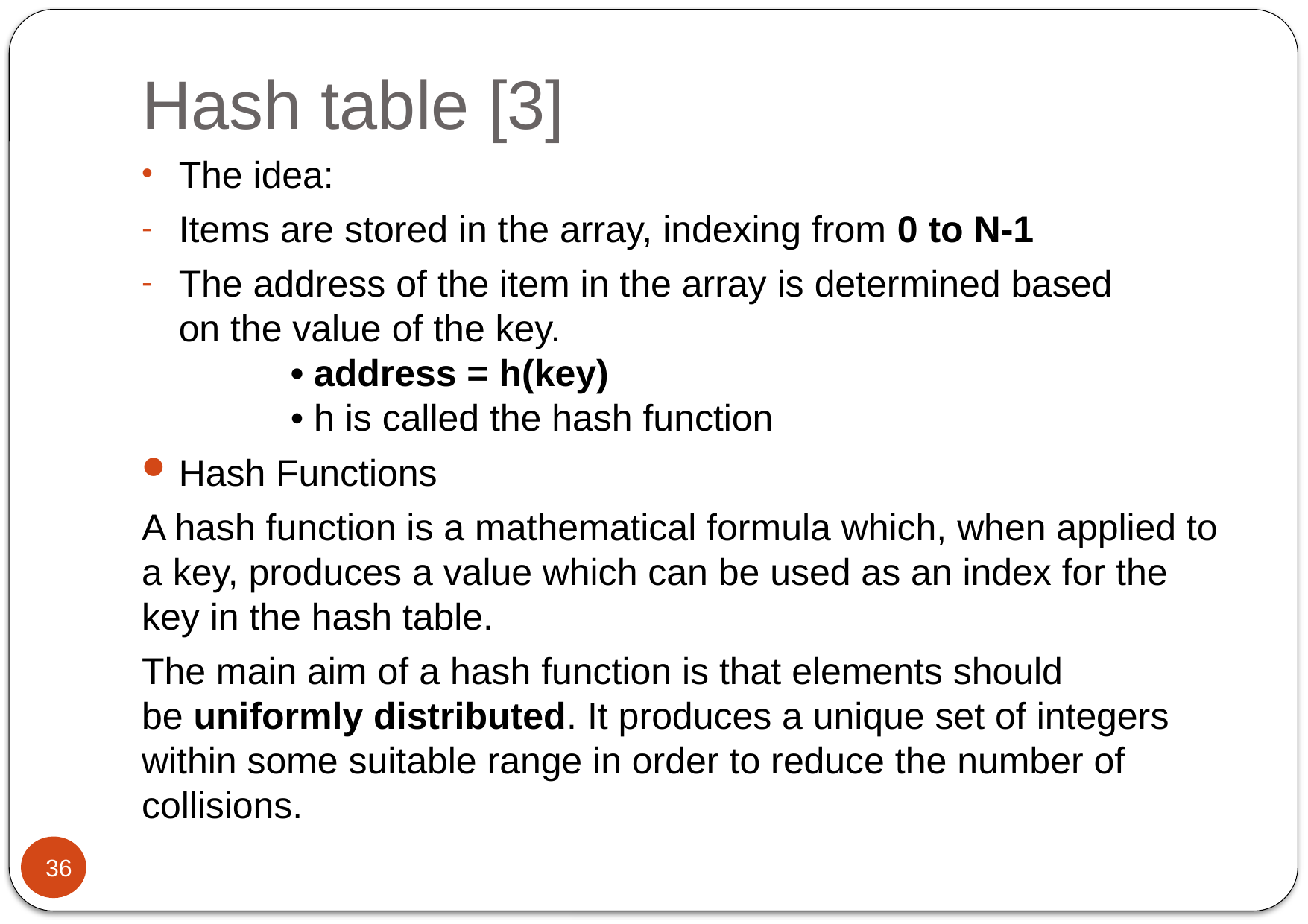

# Hash table [3]
The idea:
Items are stored in the array, indexing from 0 to N-1
The address of the item in the array is determined based
on the value of the key.
	• address = h(key)
	• h is called the hash function
Hash Functions
A hash function is a mathematical formula which, when applied to a key, produces a value which can be used as an index for the key in the hash table.
The main aim of a hash function is that elements should be uniformly distributed. It produces a unique set of integers within some suitable range in order to reduce the number of collisions.

36